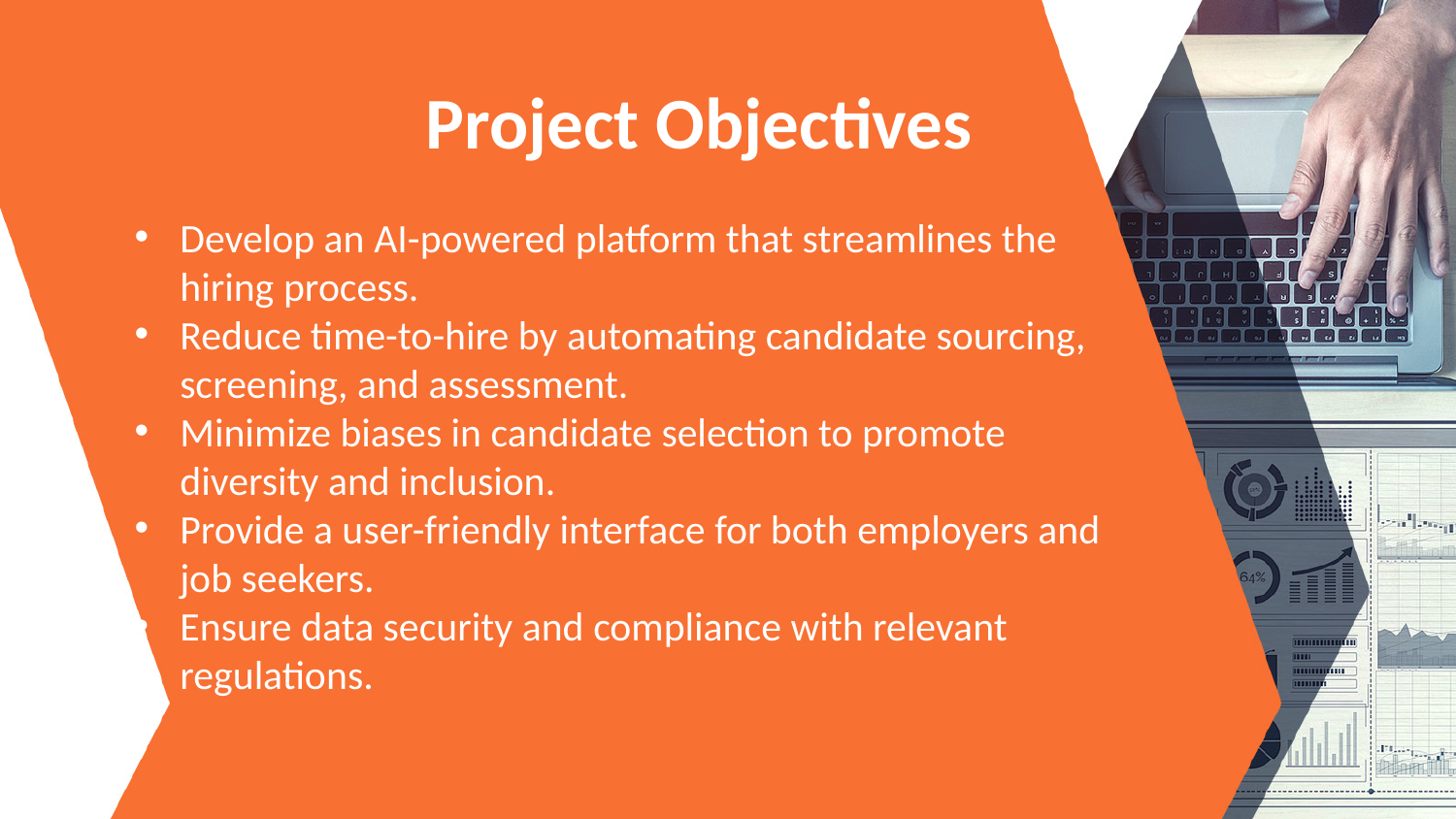

Project Objectives

Develop an AI-powered platform that streamlines the hiring process.
Reduce time-to-hire by automating candidate sourcing, screening, and assessment.
Minimize biases in candidate selection to promote diversity and inclusion.
Provide a user-friendly interface for both employers and job seekers.
Ensure data security and compliance with relevant regulations.